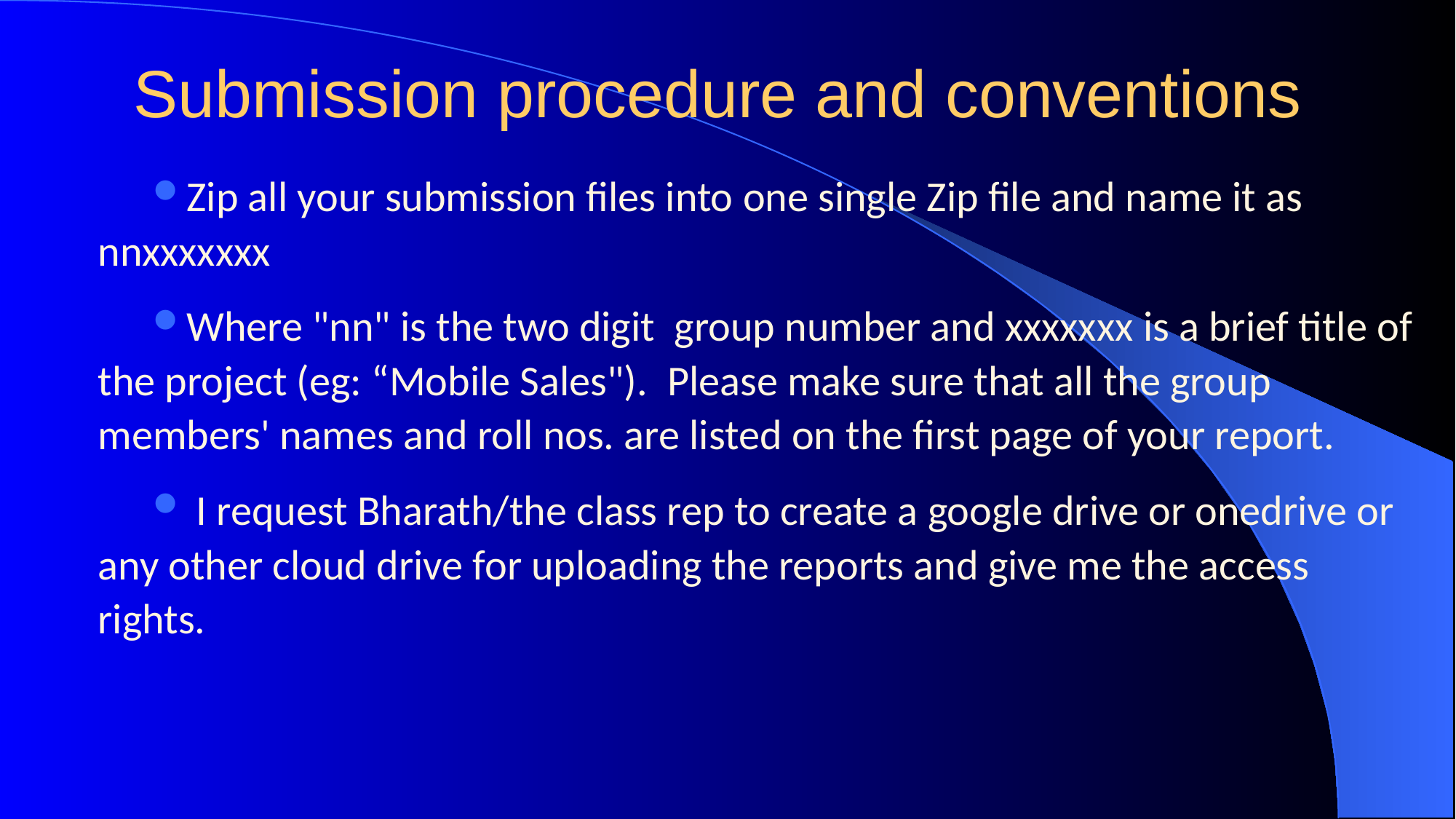

# Submission procedure and conventions
Zip all your submission files into one single Zip file and name it as nnxxxxxxx
Where "nn" is the two digit  group number and xxxxxxx is a brief title of the project (eg: “Mobile Sales").  Please make sure that all the group members' names and roll nos. are listed on the first page of your report.
 I request Bharath/the class rep to create a google drive or onedrive or any other cloud drive for uploading the reports and give me the access rights.